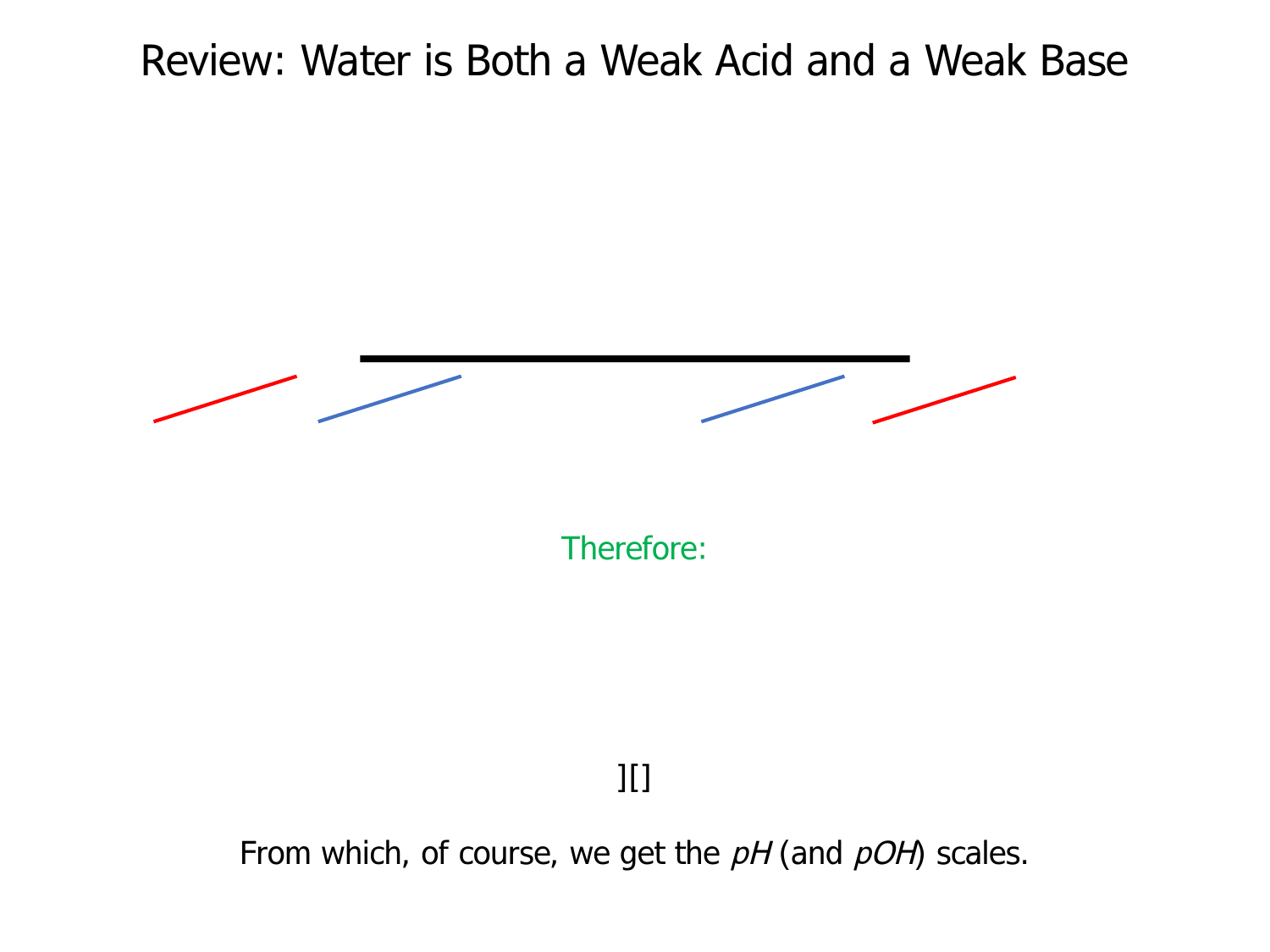

Review: Water is Both a Weak Acid and a Weak Base

Therefore:

][]

From which, of course, we get the pH (and pOH) scales.